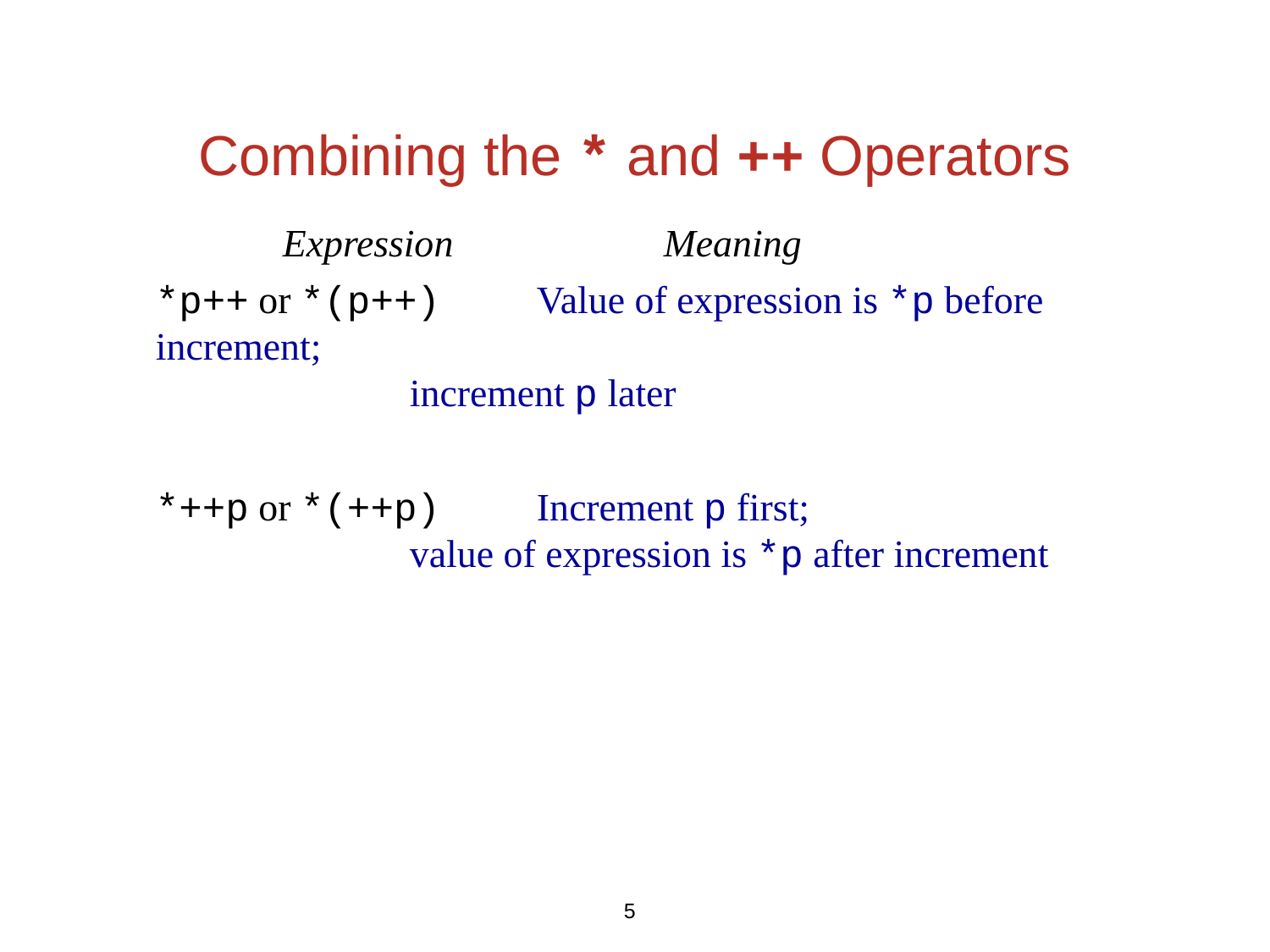

# Combining the * and ++ Operators
		Expression		Meaning
	*p++ or *(p++)	Value of expression is *p before increment;
			increment p later

	*++p or *(++p)	Increment p first;
			value of expression is *p after increment
5